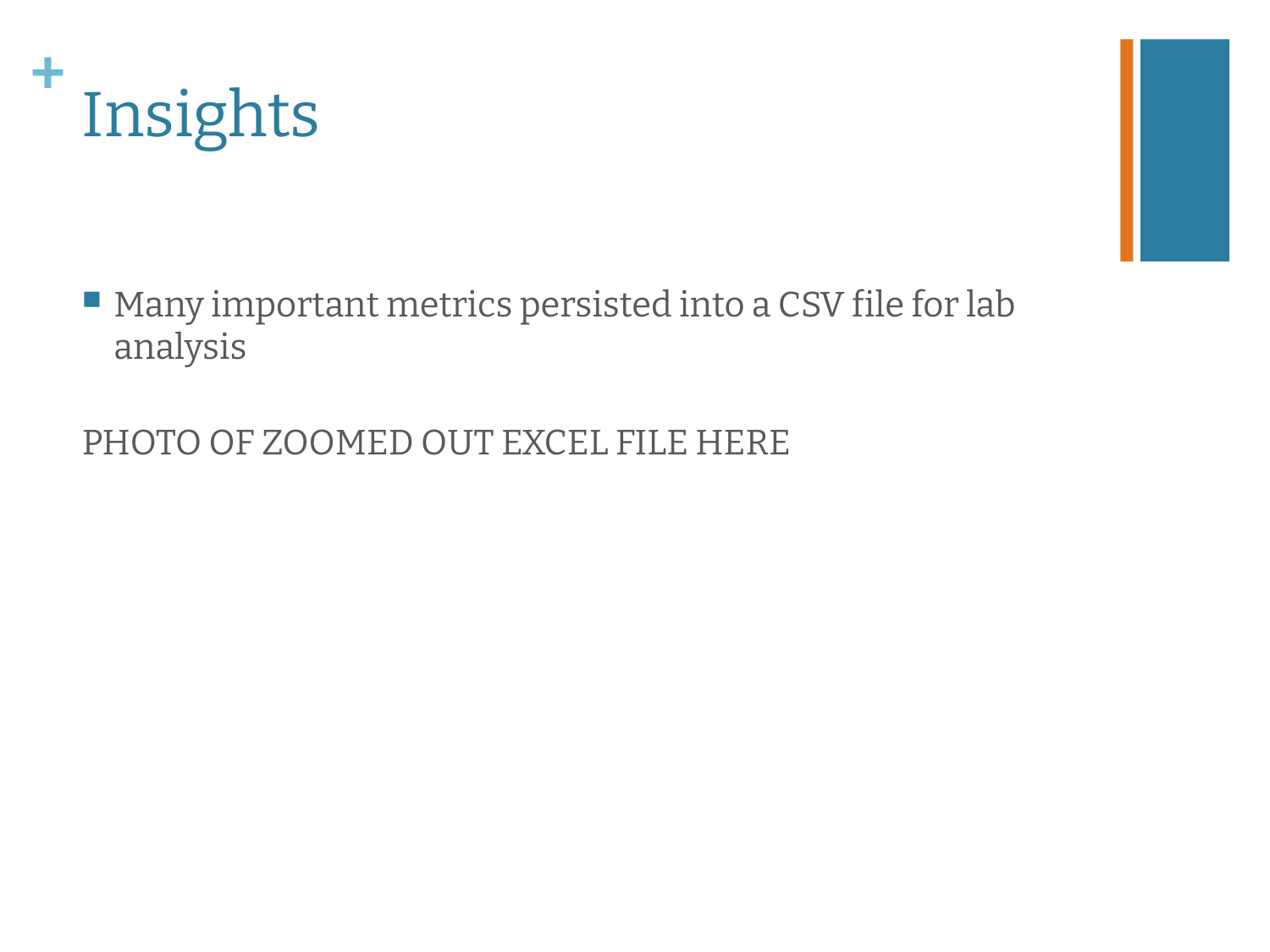

# Insights
Many important metrics persisted into a CSV file for lab analysis

PHOTO OF ZOOMED OUT EXCEL FILE HERE